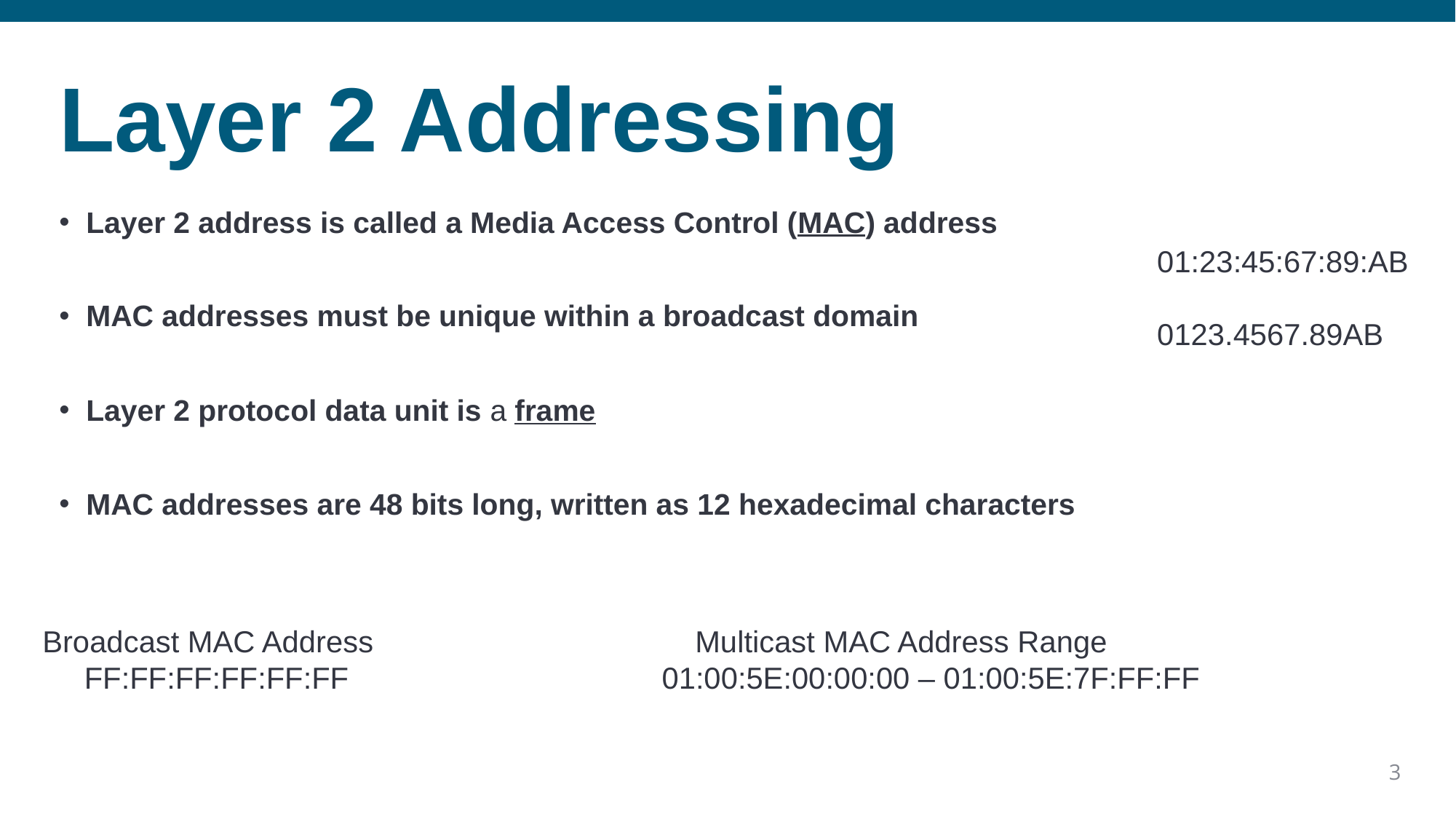

# Layer 2 Addressing
Layer 2 address is called a Media Access Control (MAC) address

MAC addresses must be unique within a broadcast domain

Layer 2 protocol data unit is a frame

MAC addresses are 48 bits long, written as 12 hexadecimal characters

01:23:45:67:89:AB

0123.4567.89AB
Broadcast MAC Address
     FF:FF:FF:FF:FF:FF
     Multicast MAC Address Range
 01:00:5E:00:00:00 – 01:00:5E:7F:FF:FF